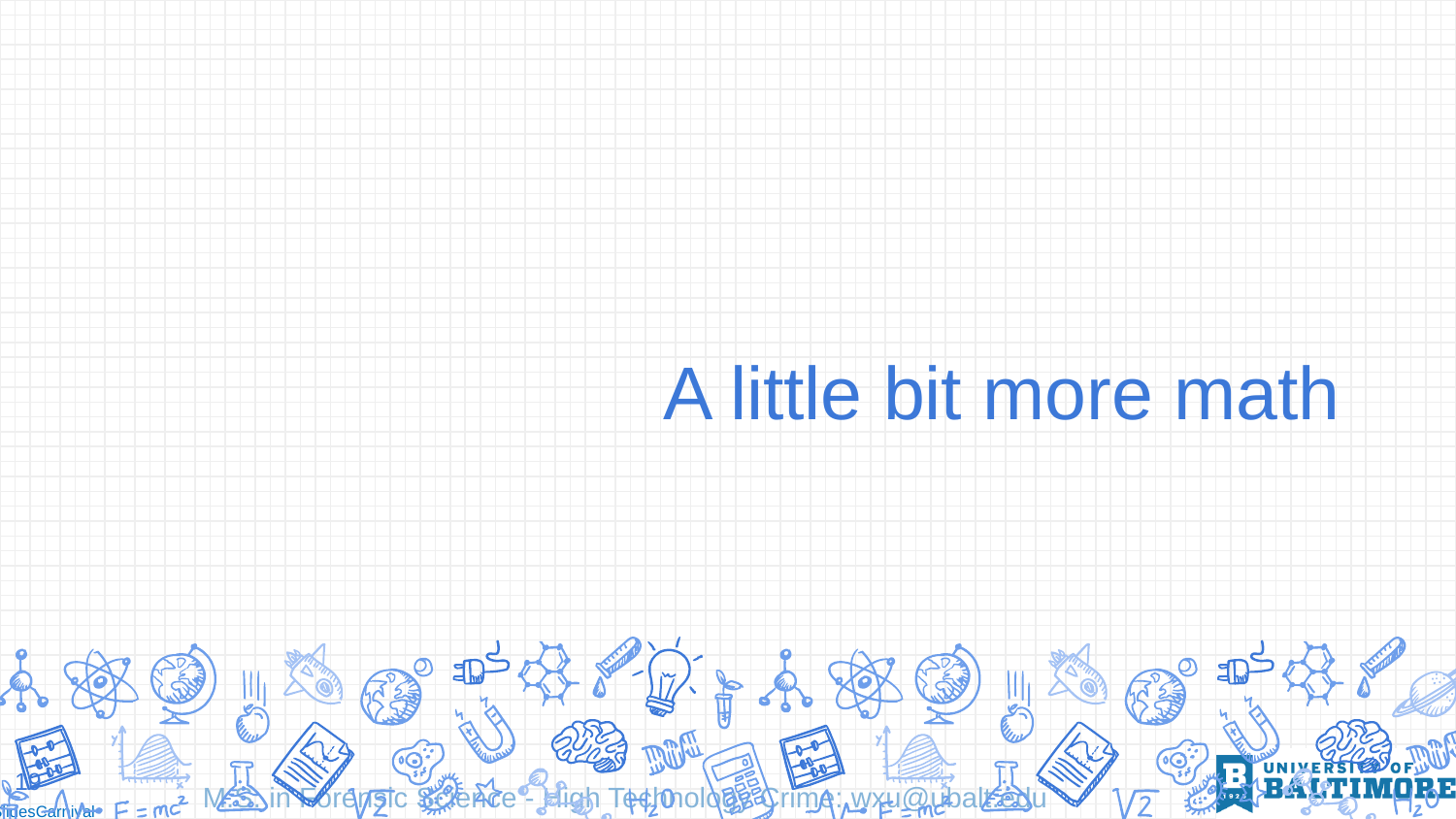

# A little bit more math

19